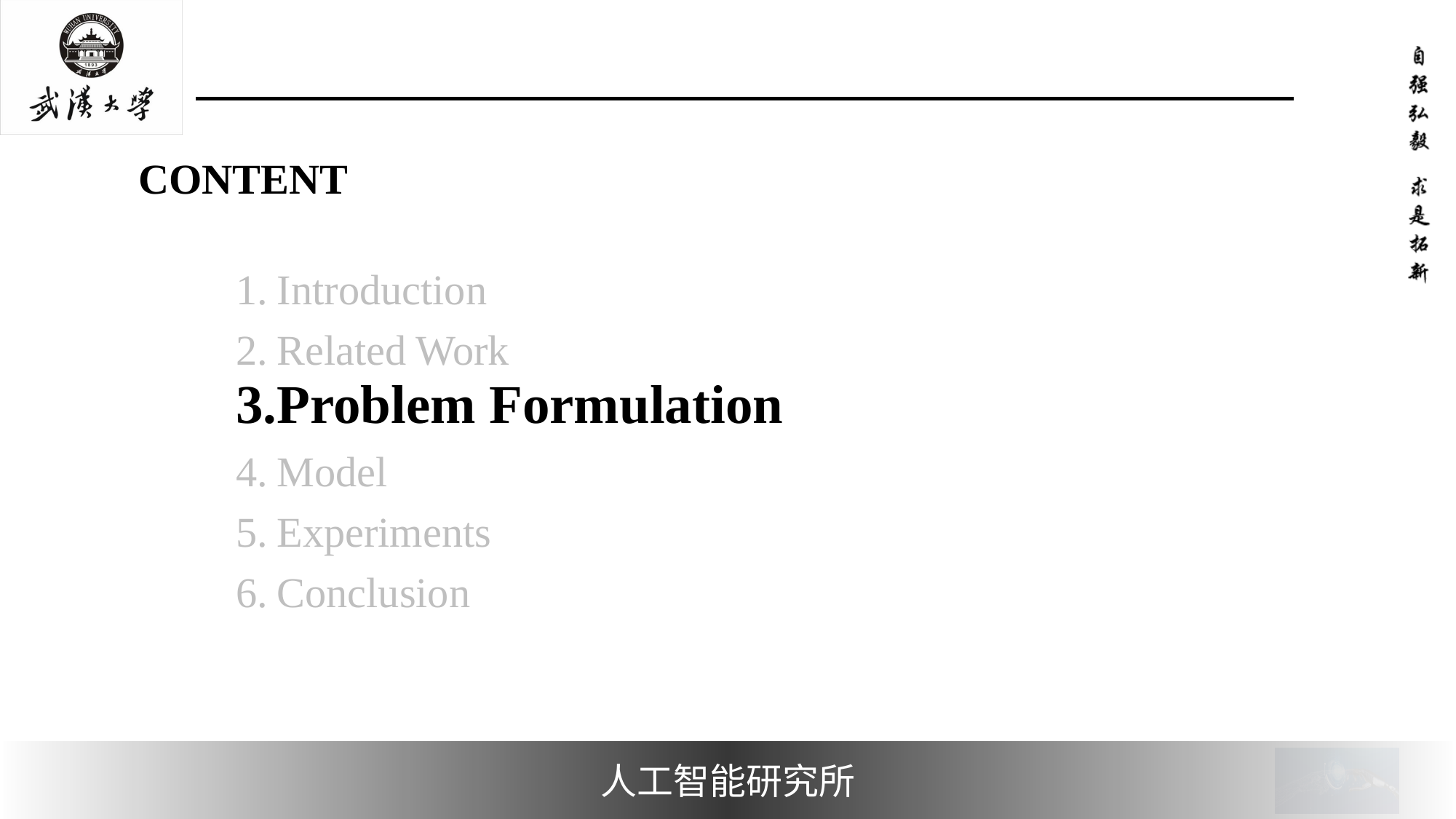

#
Introduction
Related Work
Problem Formulation
Model
Experiments
Conclusion

17